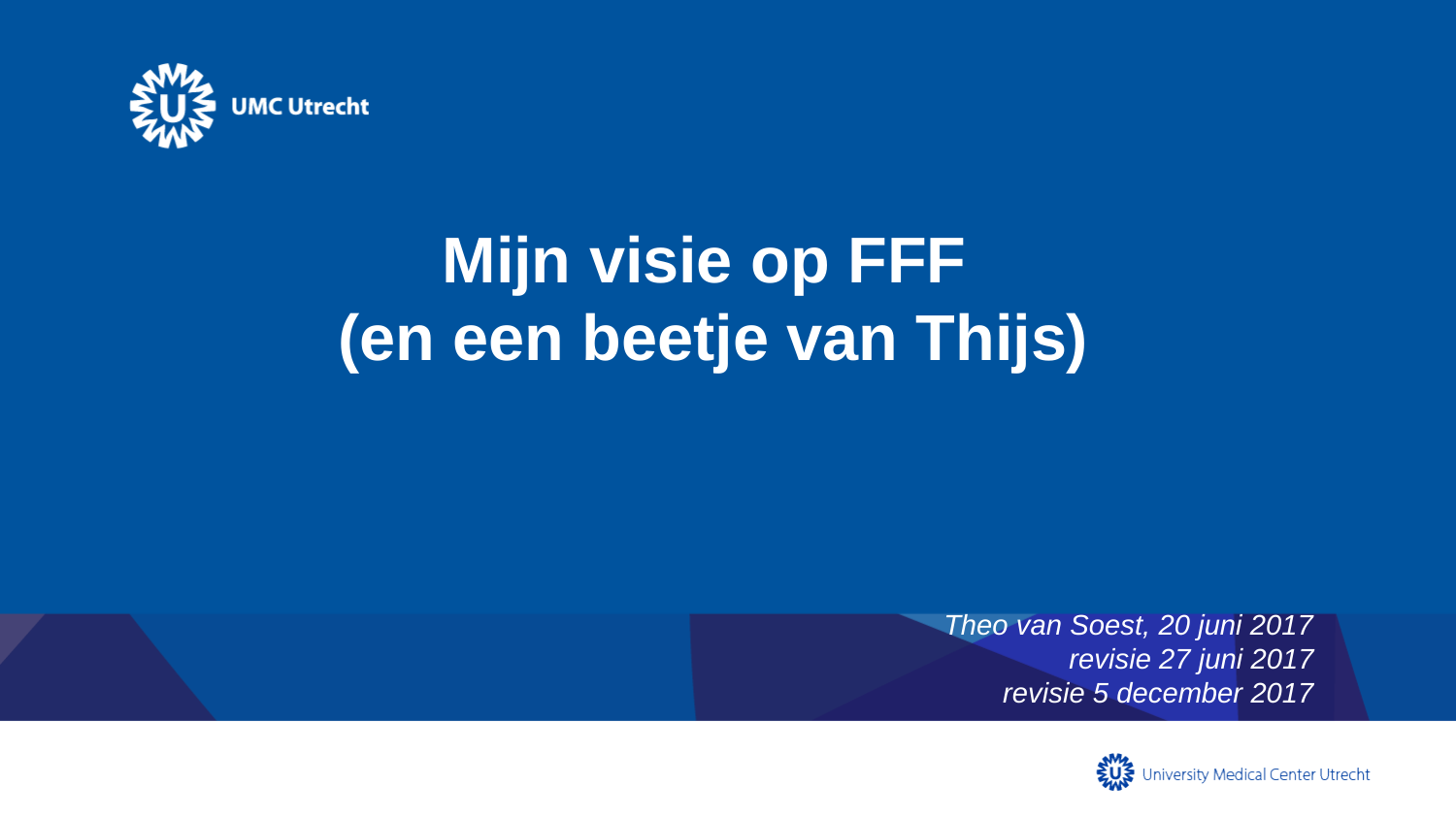

# Mijn visie op FFF (en een beetje van Thijs)
Theo van Soest, 20 juni 2017
revisie 27 juni 2017
revisie 5 december 2017